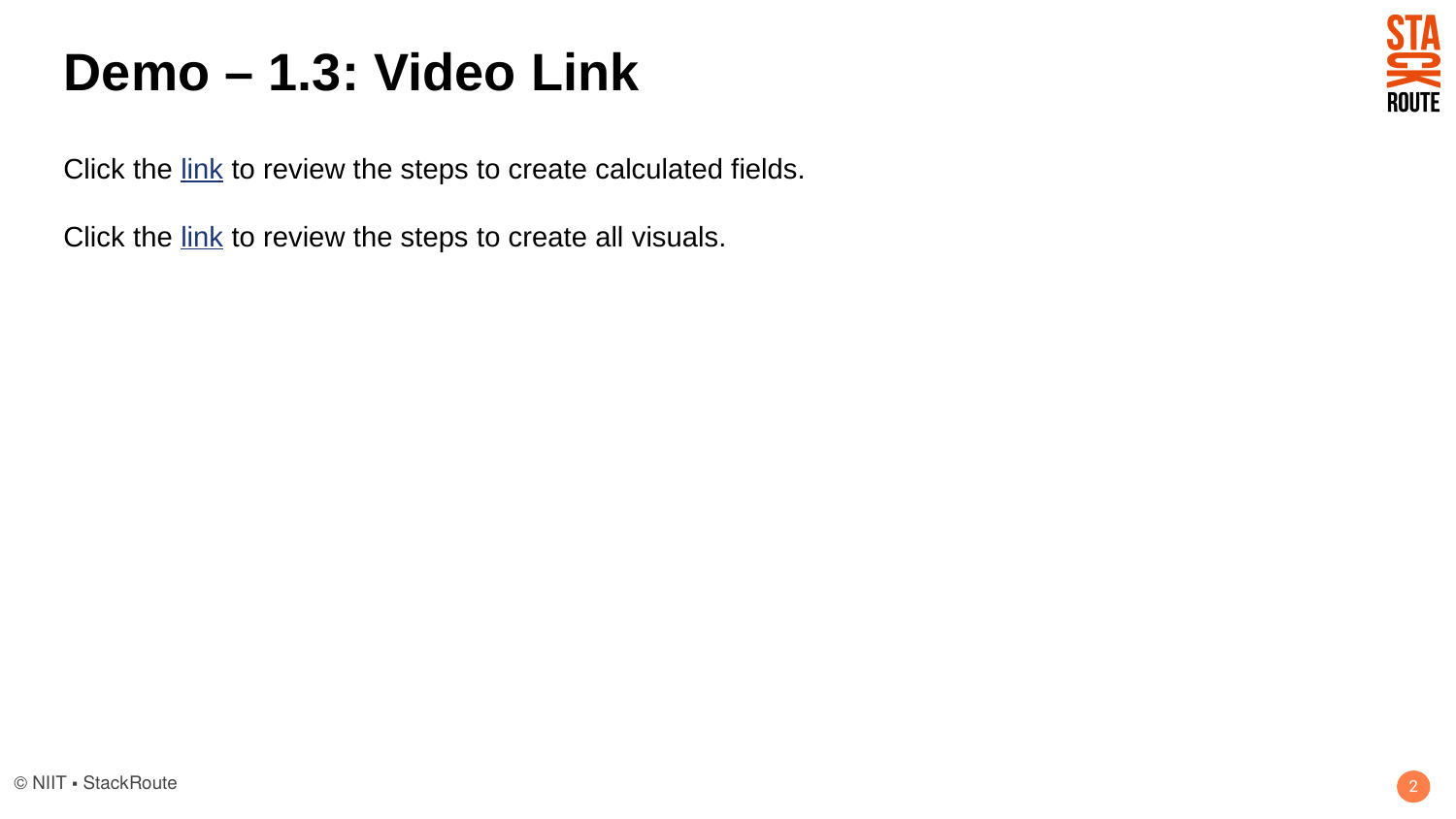

# Demo – 1.3: Video Link
Click the link to review the steps to create calculated fields.​

Click the link to review the steps to create all visuals.